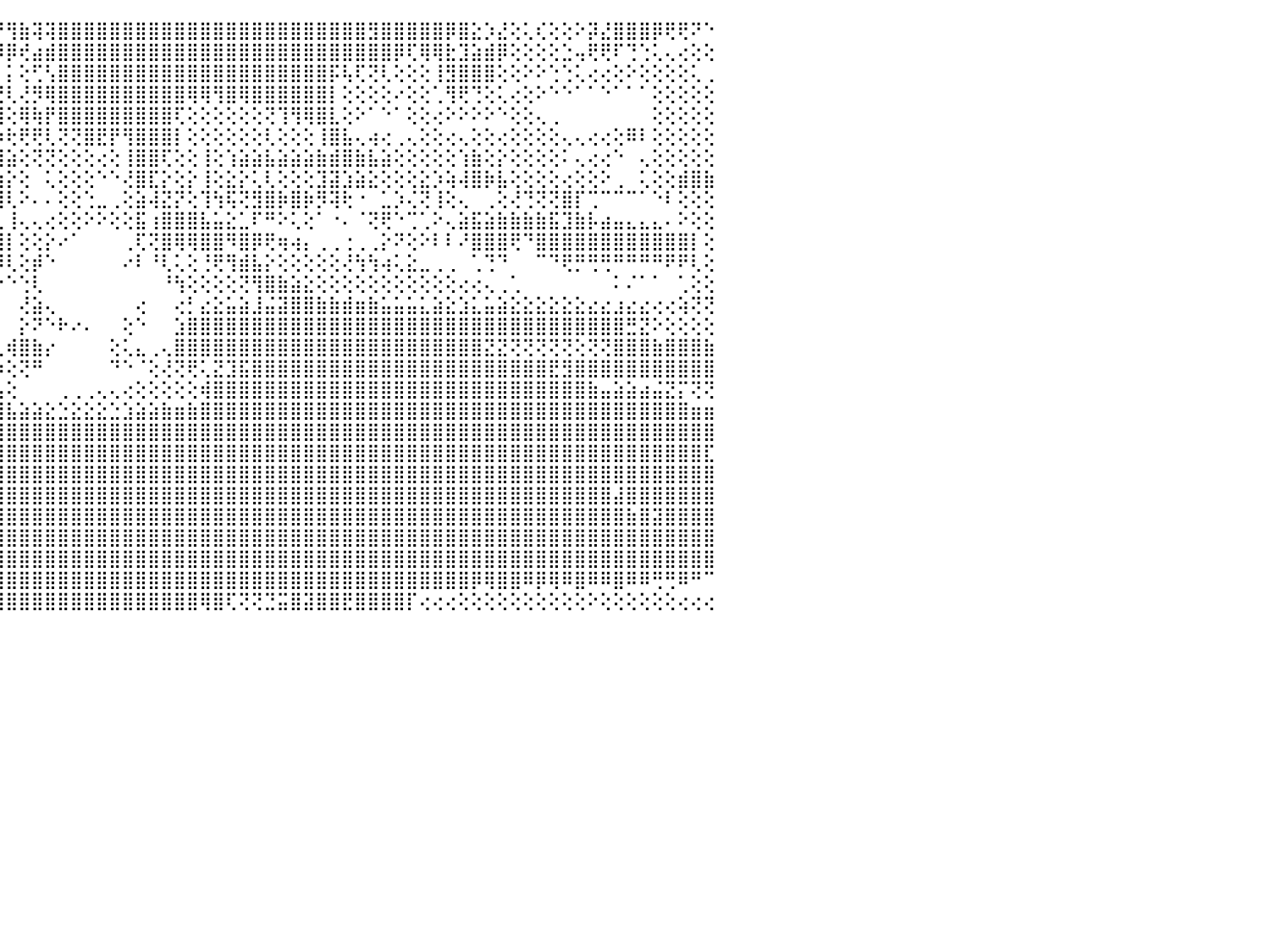

⣷⣷⣿⣧⢜⣷⣽⣿⢿⣿⡟⢿⢿⢿⢿⢿⢿⢿⢿⢟⢇⢕⢕⢕⢕⢕⢕⢕⢿⣗⢕⢜⢕⢗⢱⢇⣕⢕⢕⢕⢕⢕⢕⢱⡟⢻⣷⢽⢽⣿⣿⣿⣿⣿⣿⣿⣿⣿⣿⣿⣿⣿⣿⣿⣿⣿⣿⣿⣿⣿⣿⣿⣿⣻⣿⣿⣿⣿⣿⡿⣿⣕⡱⣜⢕⢅⢎⢕⢕⠕⡽⣜⣿⣿⣿⡿⢟⢟⠝⠑⠀
⣿⣿⣿⡿⢌⣿⣿⣿⣿⣿⡇⠁⠁⠑⠑⠑⠑⠑⠙⠝⠕⠑⠁⠁⠁⠁⠁⠑⠁⠑⠁⠁⠑⠑⠕⠕⢕⢝⢕⢇⢵⢵⡕⢸⡿⡿⢞⣴⣾⣿⣿⣿⣿⣿⣿⣿⣿⣿⣿⣿⣿⣿⣿⣿⣿⣿⣿⣿⣿⣿⣿⣿⣿⣿⣿⡿⢏⢿⢿⣗⣹⣵⣾⡿⢕⢕⢕⢕⣑⢤⢟⢟⠏⢙⢑⢅⢄⢔⢕⢕⠀
⣿⣿⣿⣽⢕⣽⣿⣿⣿⣿⡇⠀⠀⠀⠀⠀⠀⠀⠀⠀⠀⠀⠀⠀⠀⠤⠤⠄⠀⠄⣄⢄⢀⠀⠀⢄⠀⠁⠕⢕⢕⢕⢕⢍⠇⡅⢕⢋⢣⣿⣿⣿⣿⣿⣿⣿⣿⣿⣿⣿⣿⣿⣿⣿⣿⣿⣿⣿⣿⣿⡯⢧⢏⢝⢇⢕⢕⢕⢸⣻⣿⣿⣿⢕⢕⠕⠕⢑⢑⢅⢔⢔⢕⠕⢕⢕⢕⢕⢅⢀⠀
⣿⣿⣿⣟⡇⣽⣿⣿⣿⣿⡇⠀⠀⠀⠀⠀⠀⠀⠀⠀⠀⠀⠀⠀⠀⠀⠀⠀⠀⠕⢕⢕⢕⢅⢕⢕⠀⠀⠀⠀⠑⠕⢕⢕⣜⢇⢜⡻⢿⣿⣿⣿⣿⣿⣿⣿⣿⣿⣿⢿⢿⢻⣿⢿⣿⣿⣿⣿⣿⣿⡇⢕⢕⢕⢕⠔⢕⢕⢁⢻⢟⢙⢕⢅⢔⢕⠕⠑⠑⠁⠁⠑⠁⠁⠁⢕⢕⢕⢕⢕⠀
⣿⣽⣿⡷⣕⢺⢾⣿⣿⣿⣿⠀⠀⠀⠀⠀⠀⠀⢀⢄⢄⣄⢄⢀⠀⠀⠀⠀⠀⠀⢕⢑⠅⠅⢕⢕⣔⡀⠀⠀⠀⢀⣕⣇⢿⢕⢿⢷⡟⣿⣿⣿⣿⣿⣿⣿⣿⣿⢏⢕⢕⢕⢕⢕⢕⢝⢹⢻⢿⣿⣇⢕⠕⠁⠑⠁⢕⢕⢔⠕⠕⠕⠕⠑⢕⢕⢄⢀⠀⠀⠀⠀⠀⠀⠀⢕⢕⢕⢕⢕⠀
⣿⣿⣿⣿⣝⢜⣿⣿⣿⣿⣿⠀⠀⠀⠀⠀⠀⠀⠁⠁⠑⠑⠁⠁⠀⠀⢄⢅⢠⣔⣕⣕⢕⢀⢕⢕⢄⢰⢴⢔⢔⢔⢕⢑⠷⢗⢟⢟⢇⢝⢝⣿⣟⡟⢻⣿⣿⣿⡇⢕⢕⢕⢕⢕⢕⢇⢕⢕⢕⢸⣿⣧⢄⢴⢔⢀⢄⢕⢕⢔⢄⢕⢕⢔⢕⢕⢕⢕⢄⢄⢔⢔⢕⠿⠇⢕⢕⢕⢕⢕⠀
⣿⣿⣿⣿⢷⢜⣷⣷⣿⣿⣿⠀⠀⠀⠀⠀⠀⠀⠀⠀⠀⠀⢀⢄⢄⢄⢁⢁⢁⢕⢝⢿⣿⣕⢕⢸⢕⢗⢗⢸⢕⢵⢰⢵⢼⣵⢕⢝⢝⢕⢕⢕⢔⢕⢸⣿⣿⢏⢕⢕⢸⢕⢱⣵⣵⣧⣵⣵⣵⣷⣾⣿⣷⣧⣵⢕⢕⢕⢕⢕⢱⣷⢕⡕⢕⢕⢕⢕⠅⢄⢔⢔⠑⠀⢄⢕⢕⢕⢕⢕⠀
⣿⣿⣿⣿⡴⢎⣵⣿⣿⣿⣾⠀⠀⠑⢔⢀⠀⠀⠀⢕⢱⢵⣔⣄⣤⢤⣤⡄⣀⡱⣕⢕⢜⡿⠙⠁⠁⠀⠀⠀⢀⢅⣵⣷⣷⡕⢕⠀⢅⢕⢕⢕⠑⠑⢜⣿⣏⡕⢕⡕⢸⢕⣕⡕⢅⢇⢕⢕⢕⣹⣽⣱⣵⣕⢕⢕⢕⣕⡱⢵⢼⣿⡷⣧⢕⢕⢕⢕⢔⢕⢕⠕⢀⠀⢅⢕⢕⣾⣿⣷⠀
⣿⣿⣿⣿⣞⡕⢷⣻⣿⣿⣿⢔⠀⠀⠀⠀⠀⠔⠆⠔⡇⠐⠐⠀⢄⠀⢄⢄⢅⢕⢜⢶⢶⠑⠀⠀⠀⠀⠀⠀⢱⣿⣿⣿⣿⢇⠕⠄⠄⢕⢕⢑⣀⢀⢕⣵⢼⣝⡝⢕⢹⢳⢯⢝⣻⣿⡷⣿⡷⡻⢽⢗⠐⠀⣁⡱⢌⢝⢸⢕⢄⠀⢀⢕⢜⢙⢝⢝⣿⡏⢉⠉⠉⠉⠁⠑⠇⢕⢕⢕⠀
⣿⣿⣿⣿⡯⣵⢿⣿⣿⣿⣿⡧⣤⢄⢀⠀⠀⠀⠘⠐⠑⠀⠀⠁⠁⠁⠁⠑⢕⢔⢕⣦⢄⠀⠀⢀⢐⢀⢀⢀⢙⢟⢟⢿⢇⢸⢄⢄⢔⢕⢕⠕⠕⢕⢕⣯⢰⣿⣿⣿⣧⣥⣕⣁⠏⠛⠕⢅⢕⠁⠐⠄⠈⢝⢟⠑⢉⢁⠕⢄⣵⣯⣵⣷⣷⣷⣷⣯⣹⣷⡧⣴⣤⣄⣄⣄⠄⠕⢕⢕⠀
⣿⣿⣿⣿⣗⣷⣟⣿⣟⣟⣿⡿⠿⠇⠀⢀⢀⢁⢕⢕⢕⢕⢕⢑⠑⠑⠑⠐⠕⠕⢄⣵⣷⡾⢇⢕⢕⢕⢕⢕⢕⣵⣾⣷⣿⡇⢕⢕⡕⠔⠁⠀⠀⠀⢀⢏⢝⣿⢿⢿⣿⣿⠻⣿⡿⢟⢶⢴⡄⢀⢀⢐⢀⢀⡕⠝⢕⠕⠇⠇⠜⣿⣿⣿⢟⠙⣿⣿⣿⣿⣿⣿⣿⣿⣿⣿⣿⣿⡇⢕⠀
⡷⣿⣿⣿⣯⢿⢹⣽⣿⣿⣿⡇⠀⢔⢕⢕⠑⠔⠀⠀⠐⠀⠀⠀⠀⠀⠀⠀⠀⢔⢾⣿⣿⣷⣕⣕⢱⣜⣝⣹⢿⣿⣿⣿⡿⢇⢕⡾⠑⠀⠀⠀⠀⠀⠔⠇⠘⢇⢅⢕⢘⢟⢻⣾⣧⡕⢕⢕⢕⢕⢕⢜⢳⢳⢴⢅⣕⣀⢀⢀⠀⢁⢙⠙⠀⠀⠉⠙⢟⡛⢛⢛⠛⠛⠛⠛⠟⠟⢇⢕⠀
⣿⣿⣿⣿⣿⢝⡳⣿⣿⣷⣿⣿⠁⠁⠑⠁⠀⠀⠀⠀⠀⠀⠀⢀⢀⡀⢀⠄⠄⠅⠑⠝⠝⠕⠕⠕⠕⠕⠕⠕⠕⠝⢝⢗⠑⠑⢑⢇⠀⠀⠀⠀⠀⠀⠀⠀⠀⠘⢳⢕⢕⢕⢕⢝⢻⣿⣷⣵⣕⢕⢕⢕⢕⢕⢕⢕⢕⢕⢕⢕⢔⢔⢄⢀⢁⠀⠀⠀⠀⠀⠀⠀⠅⠌⠁⠁⠀⢁⢕⢕⠀
⢿⢿⠿⠿⢿⢮⢵⢟⢟⢛⢛⢛⢓⢄⢄⢔⢔⠄⠀⠀⠀⠀⠁⠀⠀⠀⠀⠀⠀⠀⠔⠁⠀⠀⢀⣀⣀⣀⡀⠐⠀⠀⠑⠑⠀⠀⢜⣵⢄⠀⠀⠀⠀⠀⠀⢔⠀⠀⢔⡃⣔⣕⣥⣵⣸⣬⣽⣿⣿⣷⣷⣾⣶⣷⣥⣥⣥⣅⣵⣕⣱⣅⣥⣵⣕⣕⣕⣕⣕⣕⣔⣔⣰⣔⣔⢔⢔⢵⢝⢝⠀
⠀⠀⠀⠀⠄⢄⡕⢕⢕⢕⢕⢕⢕⢕⢕⢕⡕⠔⢔⢅⢄⢀⢄⠄⢄⢄⣐⢅⣅⣵⣔⠀⠀⠀⠘⢿⠽⠿⠇⠀⠀⠀⠀⠀⠀⠀⡕⠝⠑⠗⠔⠄⠀⠀⢕⠑⠀⠀⣱⣿⣿⣿⣿⣿⣿⣿⣿⣿⣿⣿⣿⣿⣿⣿⣿⣿⣿⣿⣿⣿⣿⣿⣿⣿⣿⣿⣿⣿⣿⣿⣿⣿⣿⣛⣝⠕⢕⢕⢕⢕⠀
⢄⣄⡔⣔⣔⣕⣵⢕⢱⢵⢕⢕⢕⢇⣕⣕⣕⣱⣵⣵⣧⢵⢷⣿⡿⣿⢿⢿⡟⢟⢝⢕⢀⢀⢀⢁⢀⠀⠀⠀⠀⠀⠀⢀⢀⢾⣿⣷⡔⠀⠀⠀⠀⢕⢅⣄⢀⢄⣿⣿⣿⣿⣿⣿⣿⣿⣿⣿⣿⣿⣿⣿⣿⣿⣿⣿⣿⣿⣿⣿⣿⣿⣝⣝⢝⢝⢝⢝⢝⢕⢝⢝⣿⣿⣿⣷⣿⣿⣿⣷⠀
⣝⣕⣱⣵⣵⣵⣵⣵⣷⣿⣿⣿⣿⣿⣿⣿⣿⣿⣧⣵⣵⣷⣷⣾⣿⣿⣿⣿⣷⣷⣵⣧⣵⣵⣵⣵⣵⣵⣵⣵⣵⣵⣵⣵⡵⢕⢝⠛⠀⠀⠀⠀⠀⠙⠑⠈⢕⢜⢝⢟⢅⣝⣹⣯⣿⣿⣿⣿⣿⣿⣿⣿⣿⣿⣿⣿⣿⣿⣿⣿⣿⣿⣿⣿⣿⣿⣿⣟⣻⣿⣿⣿⣿⣿⣿⣿⣿⣿⣿⣿⠀
⣿⣿⣿⣿⣿⣿⣿⢿⣿⢿⣿⣿⣿⡟⠻⢿⠿⣻⡿⢿⣿⣿⣿⣿⣿⣿⣿⣿⣿⣿⣿⣿⣿⣿⣿⣿⣿⣿⣿⣿⣿⣿⣿⣟⢧⢕⠀⠀⠀⢀⢀⢀⢄⢄⢔⢕⢕⢕⢕⢕⢾⣿⣿⣿⣿⣿⣿⣿⣿⣿⣿⣿⣿⣿⣿⣿⣿⣿⣿⣿⣿⣿⣿⣿⣿⣿⣿⣿⣿⣿⣷⣤⣵⣵⣴⣬⣝⡍⢝⢝⠀
⣖⣻⣏⣏⣹⣽⣭⣭⣭⣭⣽⣿⣿⣵⣵⣥⣵⣶⣿⣿⣿⣿⣿⣿⣿⣿⣿⣿⣿⣿⣿⣿⣿⣿⣿⣿⣿⣿⣿⣿⣿⣿⣿⣿⣿⣧⣵⣵⣕⣑⣕⣕⣕⣑⣱⣵⣵⣷⣶⣷⣿⣿⣿⣿⣿⣿⣿⣿⣿⣿⣿⣿⣿⣿⣿⣿⣿⣿⣿⣿⣿⣿⣿⣿⣿⣿⣿⣿⣿⣿⣿⣿⣿⣿⣿⣿⣿⣿⣶⣶⠀
⣷⣿⣽⣿⣿⣿⣿⣿⣿⣿⣿⣿⣿⣿⣿⣿⣿⣿⣿⣿⣿⣿⣿⣿⣿⣿⣿⣿⣿⣿⣿⣿⣿⣿⣿⣿⣿⣿⣿⣿⣿⣿⣿⣿⣿⣿⣿⣿⣿⣿⣿⣿⣿⣿⣿⣿⣿⣿⣿⣿⣿⣿⣿⣿⣿⣿⣿⣿⣿⣿⣿⣿⣿⣿⣿⣿⣿⣿⣿⣿⣿⣿⣿⣿⣿⣿⣿⣿⣿⣿⣿⣿⣿⣿⣿⣿⣿⣿⣿⣿⠀
⣿⣿⣿⣿⣿⣿⣿⣿⣿⣿⣿⣿⣿⣿⣿⣿⣿⣿⣿⣿⣿⣿⣿⣿⣿⣿⣿⣿⣿⣿⣿⣿⣿⣿⣿⣿⣿⣿⣿⣿⣿⣿⣿⣿⣿⣿⣿⣿⣿⣿⣿⣿⣿⣿⣿⣿⣿⣿⣿⣿⣿⣿⣿⣿⣿⣿⣿⣿⣿⣿⣿⣿⣿⣿⣿⣿⣿⣿⣿⣿⣿⣿⣿⣿⣿⣿⣿⣿⣿⣿⣿⣿⣿⣿⣿⣿⣿⣿⣿⣏⠀
⣿⣿⣿⣿⢿⢿⢿⢿⢿⢿⢿⣿⣿⣿⣿⣿⣿⣿⣿⣿⣿⣿⣿⣿⣿⣿⣿⣿⣿⣿⣿⣿⣿⣿⣿⣿⣿⣿⣿⣿⣿⣿⣿⣿⣿⣿⣿⣿⣿⣿⣿⣿⣿⣿⣿⣿⣿⣿⣿⣿⣿⣿⣿⣿⣿⣿⣿⣿⣿⣿⣿⣿⣿⣿⣿⣿⣿⣿⣿⣿⣿⣿⣿⣿⣿⣿⣿⣿⣿⣿⣿⣿⣿⣿⣿⣿⣿⣿⣿⣿⠀
⣿⢏⢕⢕⢕⢕⢑⢕⢕⢰⣿⣿⣿⣿⣿⣿⣿⣿⣿⣿⣿⣿⣿⣿⣿⣿⣿⣿⣿⣿⣿⣿⣿⣿⣿⣿⣿⣿⣿⣿⣿⣿⣿⣿⣿⣿⣿⣿⣿⣿⣿⣿⣿⣿⣿⣿⣿⣿⣿⣿⣿⣿⣿⣿⣿⣿⣿⣿⣿⣿⣿⣿⣿⣿⣿⣿⣿⣿⣿⣿⣿⣿⣿⣿⣿⣿⣿⣿⣿⣿⣿⣿⣼⣿⣿⣿⣿⣿⣿⣿⠀
⢔⠀⠥⠑⠕⠕⠱⣵⣶⣾⣿⣿⣿⣿⣿⣿⣿⣿⣿⣿⣿⣿⣿⣿⣿⣿⣿⣿⣿⣿⣿⣿⣿⣿⣿⣿⣿⣿⣿⣿⣿⣿⣿⣿⣿⣿⣿⣿⣿⣿⣿⣿⣿⣿⣿⣿⣿⣿⣿⣿⣿⣿⣿⣿⣿⣿⣿⣿⣿⣿⣿⣿⣿⣿⣿⣿⣿⣿⣿⣿⣿⣿⣿⣿⣿⣿⣿⣿⣿⣿⣿⣿⣿⣷⣿⣽⣿⣿⣿⣿⠀
⢏⠁⠰⣶⣿⣿⣿⣿⣿⣿⣿⣿⣿⣿⣿⣿⣿⣿⣿⣿⣿⣿⣿⣿⣿⣿⣿⣿⣿⣿⣿⣿⣿⣿⣿⣿⣿⣿⣿⣿⣿⣿⣿⣿⣿⣿⣿⣿⣿⣿⣿⣿⣿⣿⣿⣿⣿⣿⣿⣿⣿⣿⣿⣿⣿⣿⣿⣿⣿⣿⣿⣿⣿⣿⣿⣿⣿⣿⣿⣿⣿⣿⣿⣿⣿⣿⣿⣿⣿⣿⣿⣿⣿⣿⣿⣿⣿⣿⣿⣿⠀
⢕⢄⢻⢏⣿⠿⠿⢿⣿⣿⣿⣿⣿⣿⣿⣿⣿⣿⣿⣿⣿⣿⣿⣿⣿⣿⣿⣿⣿⣿⣿⣿⣿⣿⣿⣿⣿⣿⣿⣿⣿⣿⣿⣿⣿⣿⣿⣿⣿⣿⣿⣿⣿⣿⣿⣿⣿⣿⣿⣿⣿⣿⣿⣿⣿⣿⣿⣿⣿⣿⣿⣿⣿⣿⣿⣿⣿⣿⣿⣿⣿⣿⣿⣿⣿⣿⣿⣿⣿⣿⣿⣿⣿⣿⣿⣿⣿⣿⣿⣿⠀
⢅⢅⢅⠒⠀⣰⣀⣿⣿⣿⣿⣿⣿⣿⣿⣿⣿⣿⣿⣿⣿⣿⣿⣿⣿⣿⣿⣿⣿⣿⣿⣿⣿⣿⣿⣿⣿⣿⣿⣿⣿⣿⣿⣿⣿⣿⣿⣿⣿⣿⣿⣿⣿⣿⣿⣿⣿⣿⣿⣿⣿⣿⣿⣿⣿⣿⣿⣿⣿⣿⣿⣿⣿⣿⣿⣿⣿⣿⣿⣿⣿⡿⢿⣿⣿⠿⡿⢿⠿⣿⠿⠿⣿⠿⠿⢛⢛⠿⠛⠉⠀
⢤⢄⢀⢤⣾⣿⣿⣿⣿⣿⣿⣿⣿⣿⣿⣿⣿⣿⣿⣿⣿⣿⣿⣿⣿⣿⣿⡟⡛⠛⢛⣿⣿⣿⣿⣿⣿⣿⣿⣿⣿⣿⣿⣿⣿⣿⣿⣿⣿⣿⣿⣿⣿⣿⣿⣿⣿⣿⣿⣿⢿⣿⢏⢝⢝⣙⣭⣿⣽⣿⣿⣟⣿⣿⣿⣿⡏⢔⢔⢔⢕⢕⢕⢕⢕⢕⢕⢕⢕⢕⠕⢕⢕⢕⢕⢕⢕⢔⢔⢔⠀
⠀⠀⠀⠀⠀⠀⠀⠀⠀⠀⠀⠀⠀⠀⠀⠀⠀⠀⠀⠀⠀⠀⠀⠀⠀⠀⠀⠀⠀⠀⠀⠀⠀⠀⠀⠀⠀⠀⠀⠀⠀⠀⠀⠀⠀⠀⠀⠀⠀⠀⠀⠀⠀⠀⠀⠀⠀⠀⠀⠀⠀⠀⠀⠀⠀⠀⠀⠀⠀⠀⠀⠀⠀⠀⠀⠀⠀⠀⠀⠀⠀⠀⠀⠀⠀⠀⠀⠀⠀⠀⠀⠀⠀⠀⠀⠀⠀⠀⠀⠀⠀